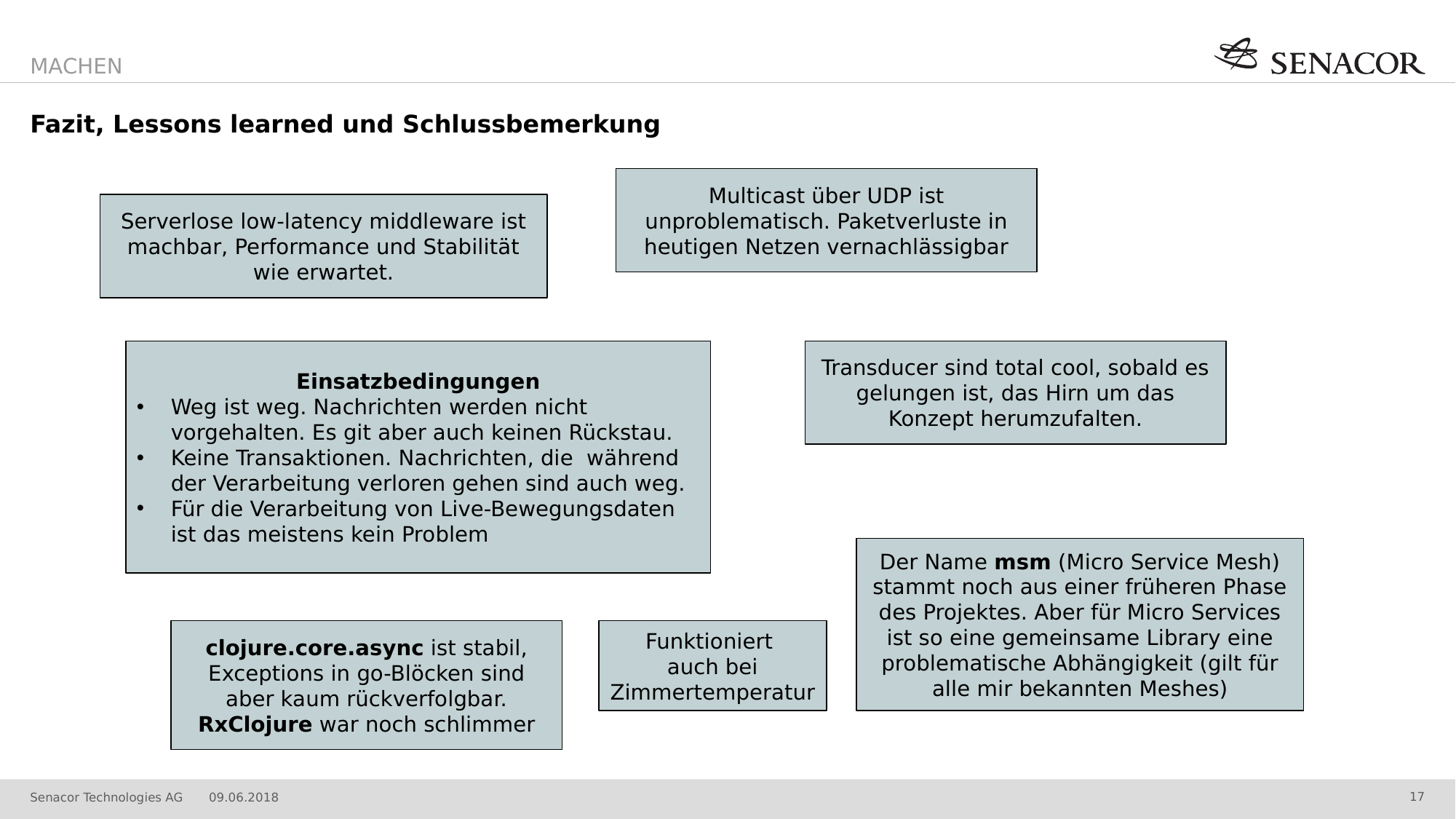

machen
# Fazit, Lessons learned und Schlussbemerkung
Multicast über UDP ist unproblematisch. Paketverluste in heutigen Netzen vernachlässigbar
Serverlose low-latency middleware ist machbar, Performance und Stabilität wie erwartet.
Einsatzbedingungen
Weg ist weg. Nachrichten werden nicht vorgehalten. Es git aber auch keinen Rückstau.
Keine Transaktionen. Nachrichten, die  während der Verarbeitung verloren gehen sind auch weg.
Für die Verarbeitung von Live-Bewegungsdaten ist das meistens kein Problem
Transducer sind total cool, sobald es gelungen ist, das Hirn um das Konzept herumzufalten.
Der Name msm (Micro Service Mesh) stammt noch aus einer früheren Phase des Projektes. Aber für Micro Services ist so eine gemeinsame Library eine problematische Abhängigkeit (gilt für alle mir bekannten Meshes)
clojure.core.async ist stabil, Exceptions in go-Blöcken sind aber kaum rückverfolgbar.
RxClojure war noch schlimmer
Funktioniert
auch bei Zimmertemperatur
17
09.06.2018